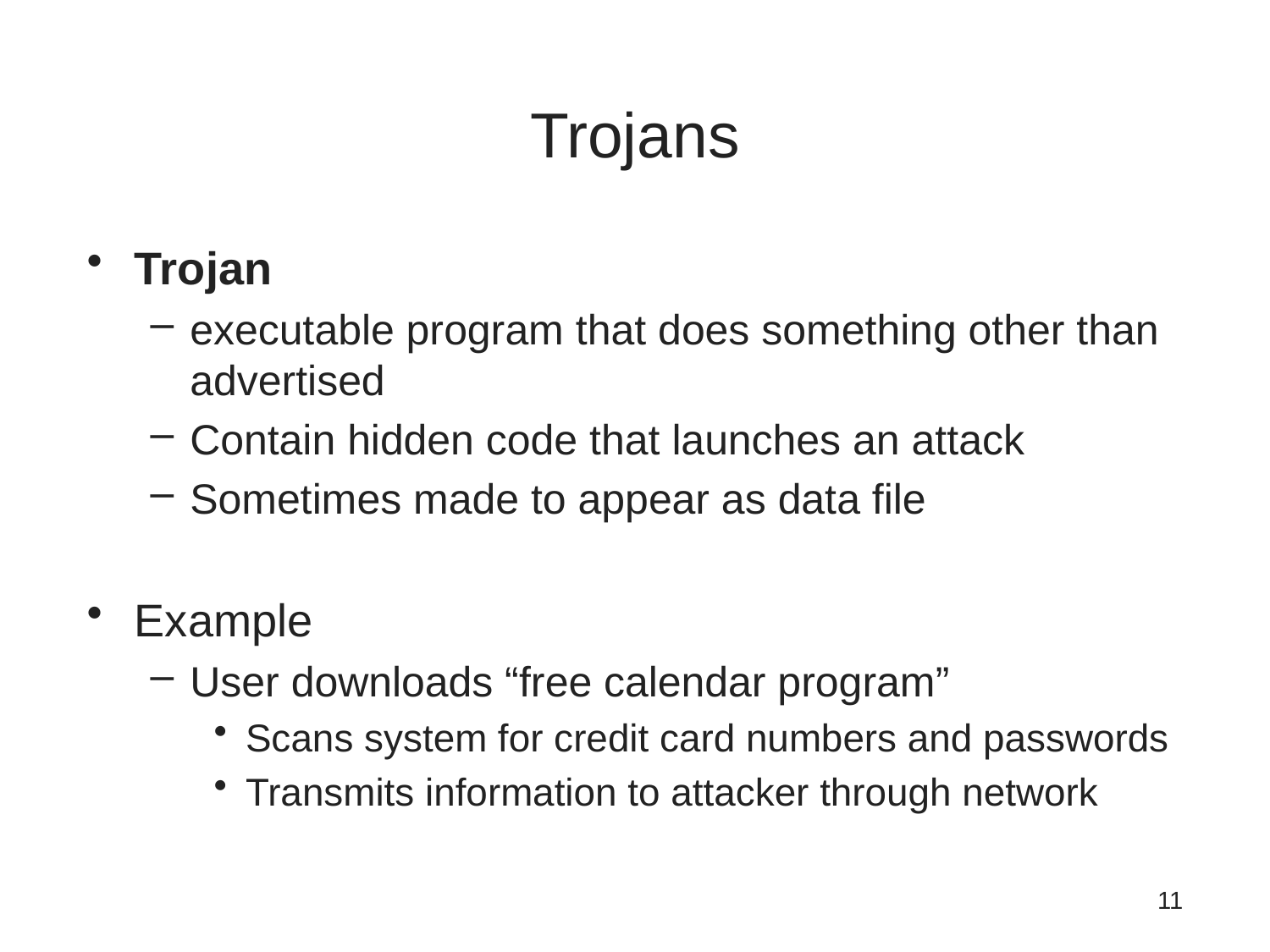

# Trojans
Trojan
executable program that does something other than advertised
Contain hidden code that launches an attack
Sometimes made to appear as data file

Example
User downloads “free calendar program”
Scans system for credit card numbers and passwords
Transmits information to attacker through network
11